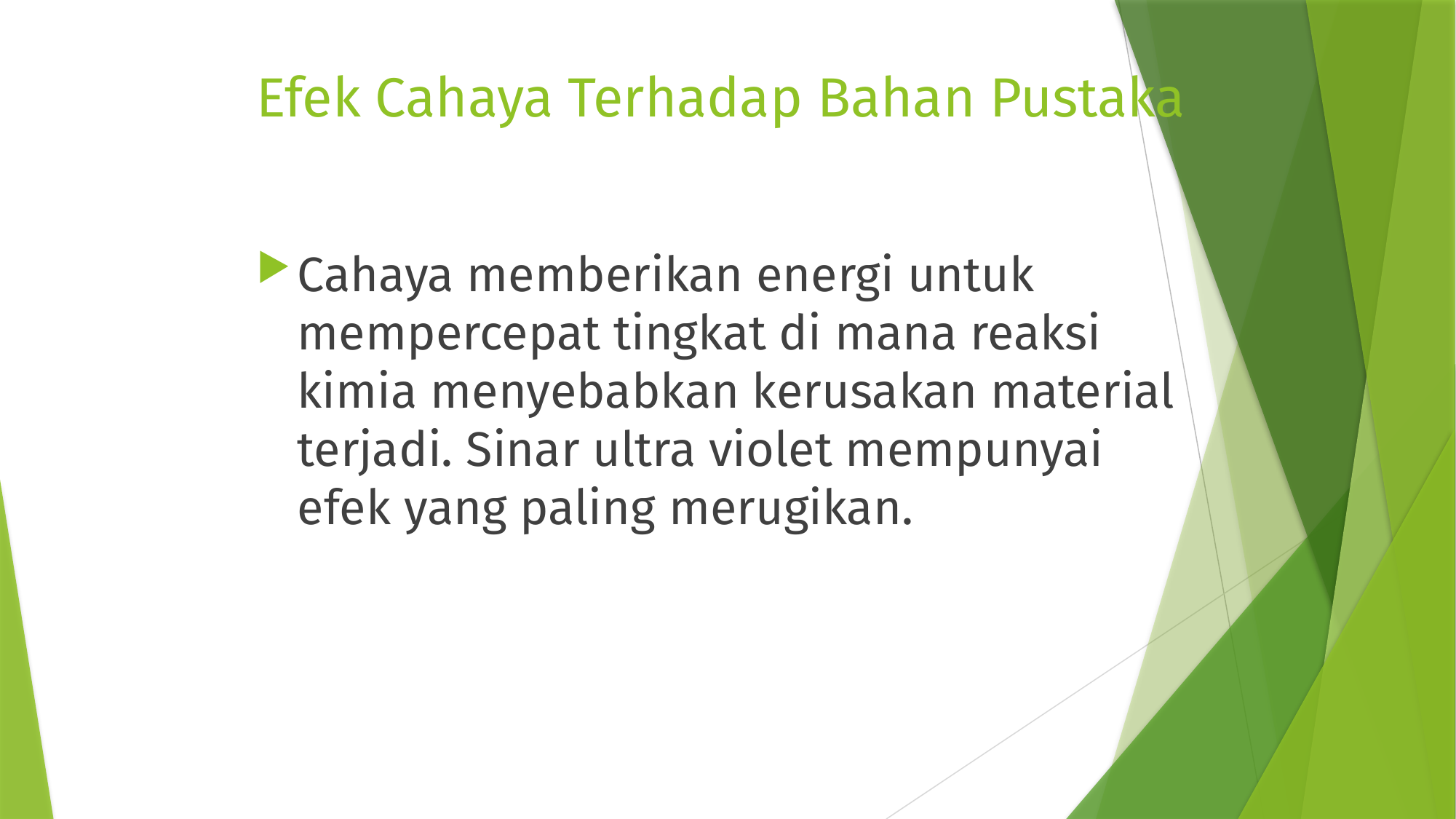

# Efek Cahaya Terhadap Bahan Pustaka
Cahaya memberikan energi untuk mempercepat tingkat di mana reaksi kimia menyebabkan kerusakan material terjadi. Sinar ultra violet mempunyai efek yang paling merugikan.